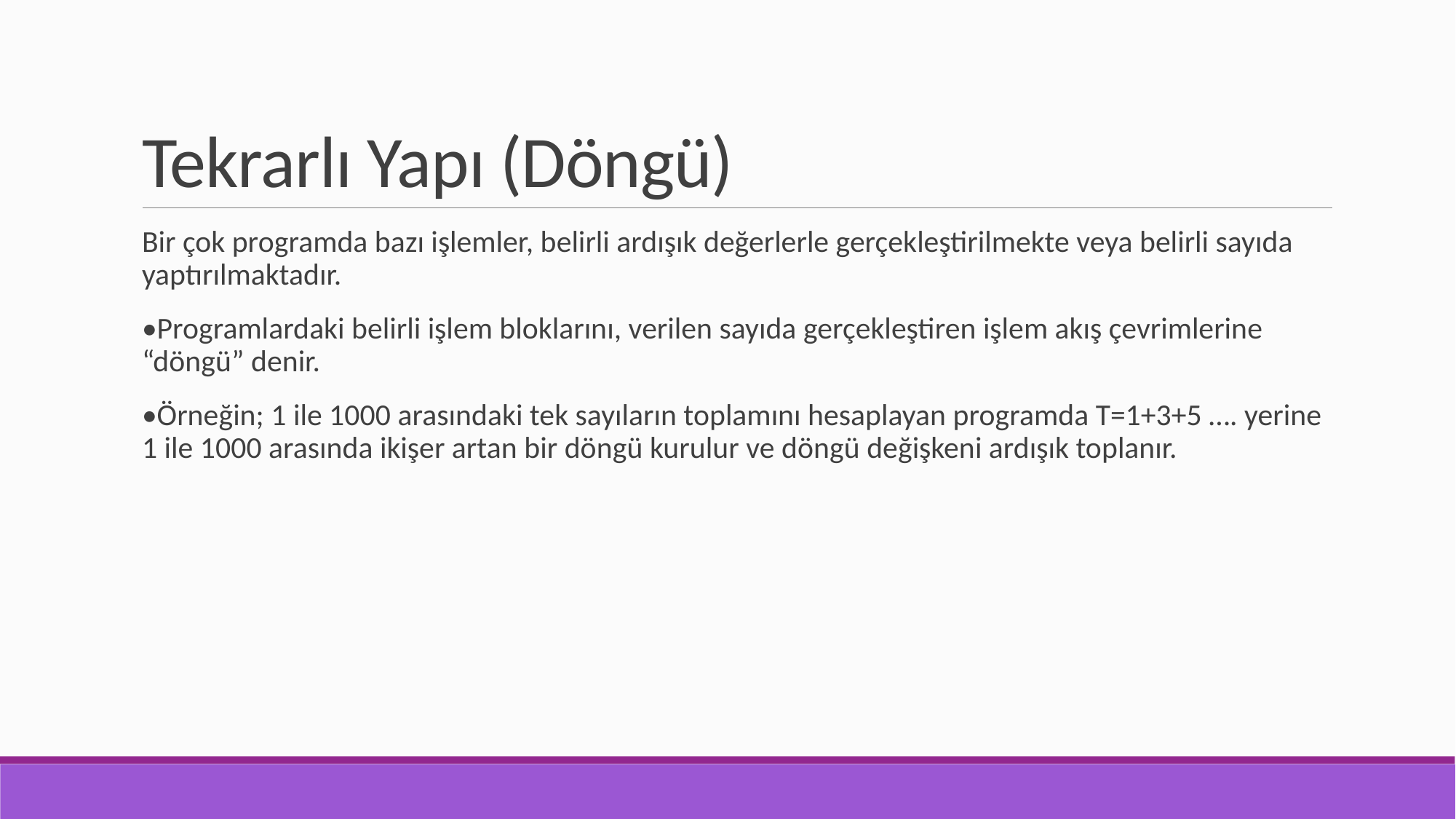

# Tekrarlı Yapı (Döngü)
Bir çok programda bazı işlemler, belirli ardışık değerlerle gerçekleştirilmekte veya belirli sayıda yaptırılmaktadır.
•Programlardaki belirli işlem bloklarını, verilen sayıda gerçekleştiren işlem akış çevrimlerine “döngü” denir.
•Örneğin; 1 ile 1000 arasındaki tek sayıların toplamını hesaplayan programda T=1+3+5 …. yerine 1 ile 1000 arasında ikişer artan bir döngü kurulur ve döngü değişkeni ardışık toplanır.